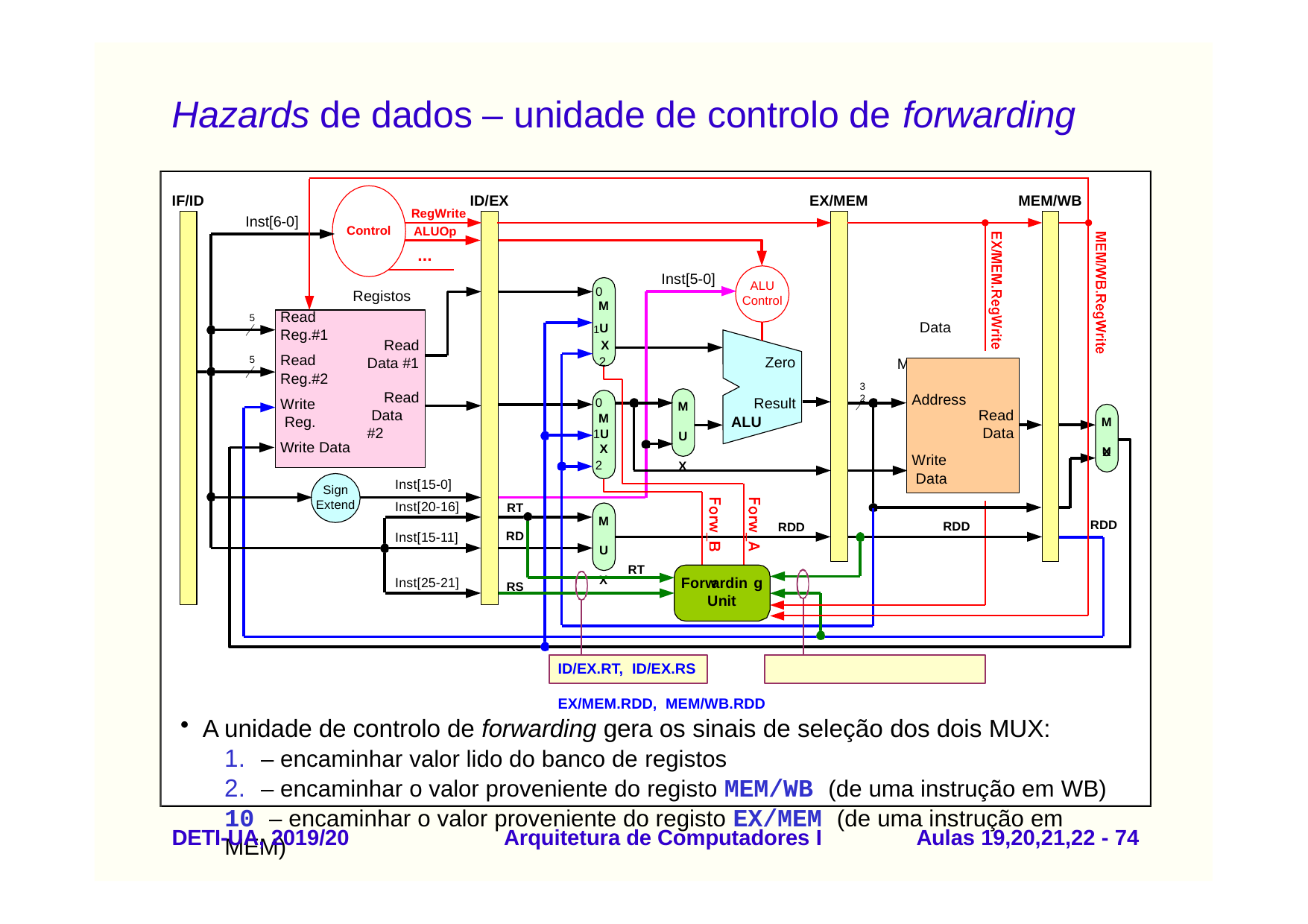

# Hazards de dados – unidade de controlo de forwarding

IF/ID
ID/EX
EX/MEM
MEM/WB
RegWrite
Inst[6-0]

Control
ALUOp

...

Inst[5-0]

ALU
Control

0
Registos

M
Read
5

1U  X  2
Data  Memory

Reg.#1

Read

Read  Reg.#2
Write  Reg.

Zero
Data #1
5

3
2

Read  Data #2

Address
Read
Data
Write  Data

Result
0
M
1U

M  U  X

ALU
M  U

Write Data
X
2

X

Inst[15-0]

Sign

Extend
Inst[20-16]

RT

M  U  X

RDD

RDD
RDD

RD
Inst[15-11]

RT

For ardin
nit
Inst[25-21]

w
U
g

RS

ID/EX.RT,  ID/EX.RS	EX/MEM.RDD, MEM/WB.RDD
A unidade de controlo de forwarding gera os sinais de seleção dos dois MUX:
– encaminhar valor lido do banco de registos
– encaminhar o valor proveniente do registo MEM/WB (de uma instrução em WB)
10 – encaminhar o valor proveniente do registo EX/MEM (de uma instrução em MEM)
DETI-UA, 2019/20
Arquitetura de Computadores I
Aulas 19,20,21,22 - 74